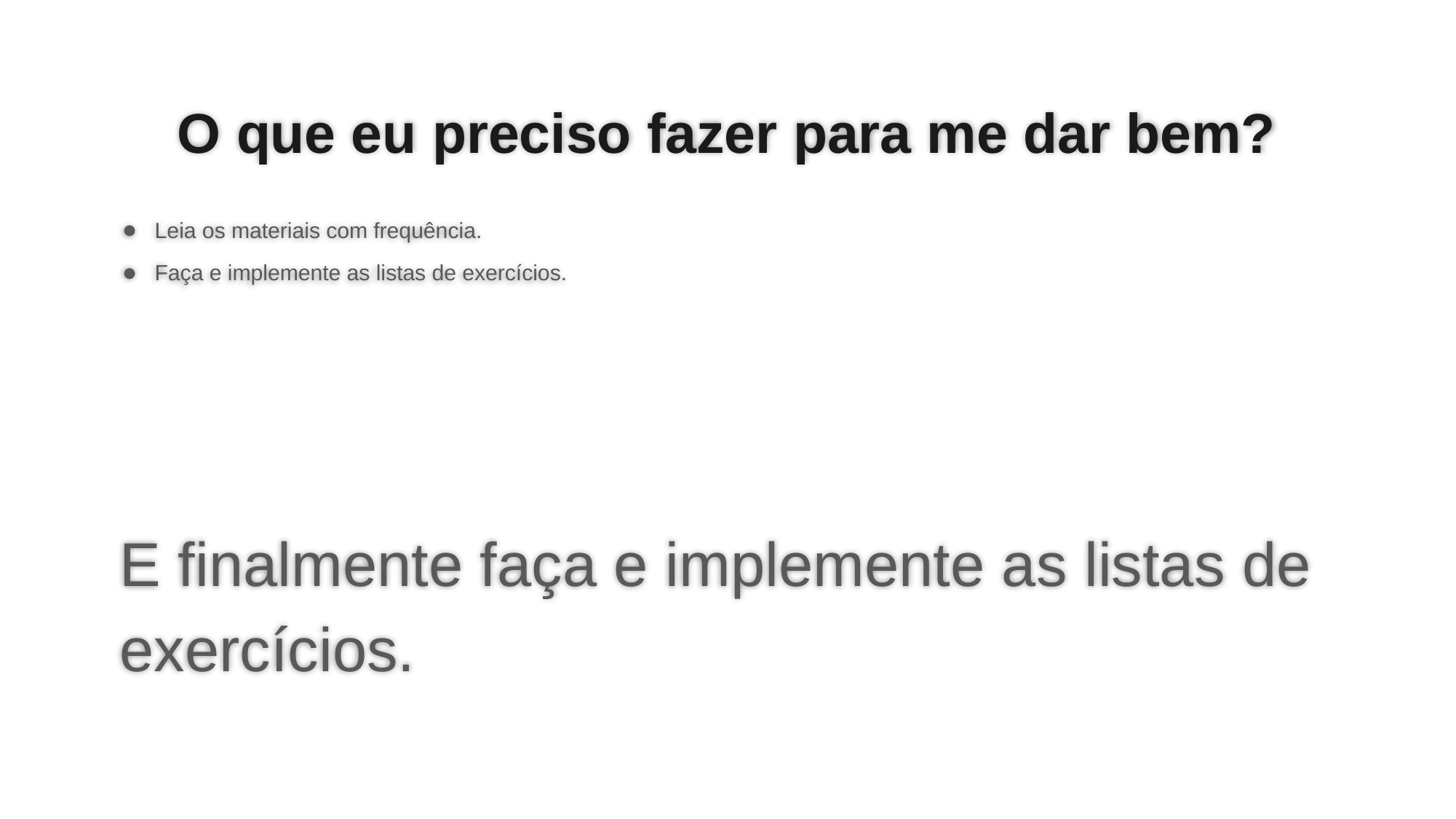

# O que eu preciso fazer para me dar bem?
Leia os materiais com frequência.
Faça e implemente as listas de exercícios.

E finalmente faça e implemente as listas de exercícios.